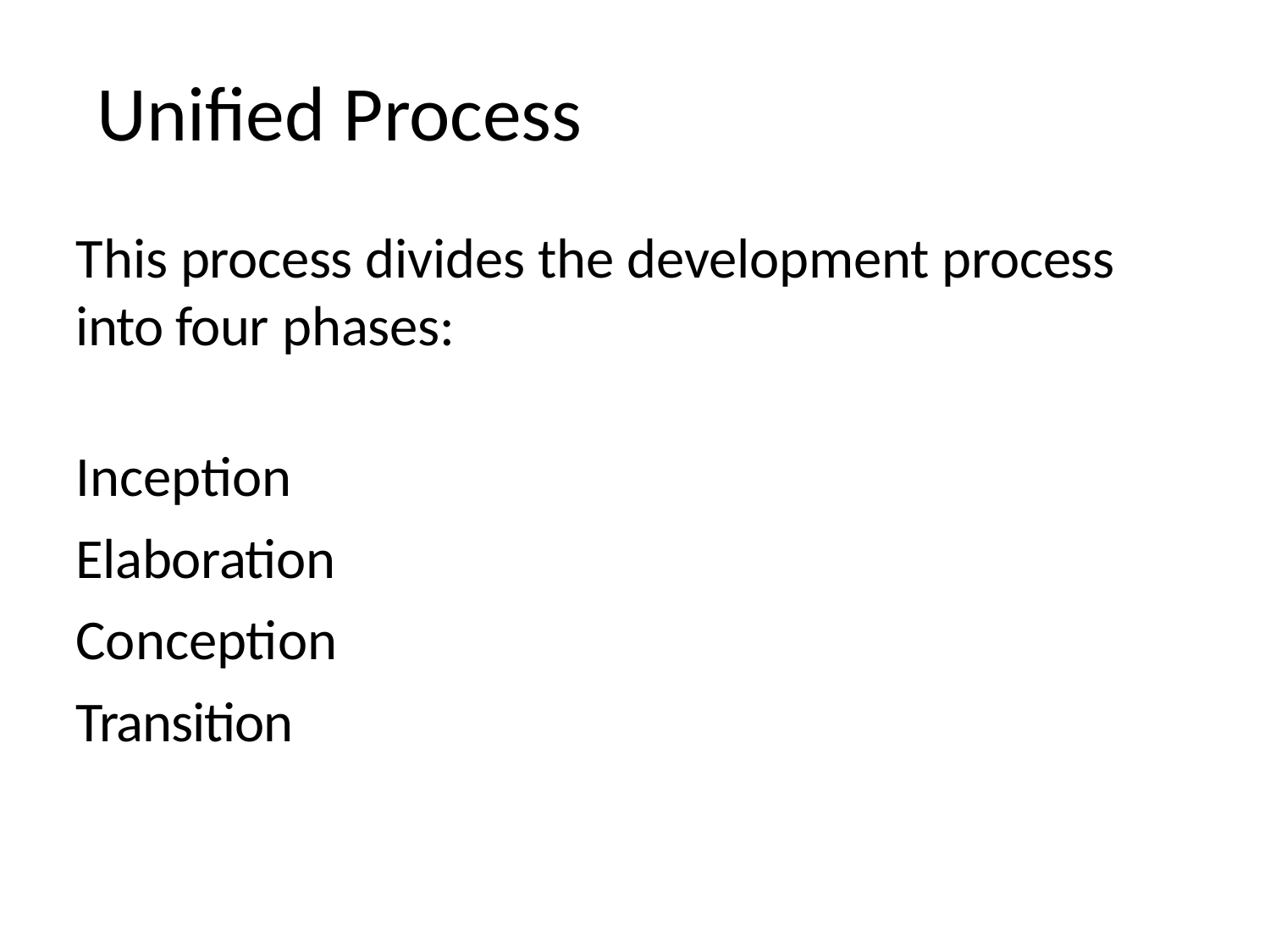

# Unified Process
This process divides the development process  into four phases:

Inception
Elaboration
Conception
Transition